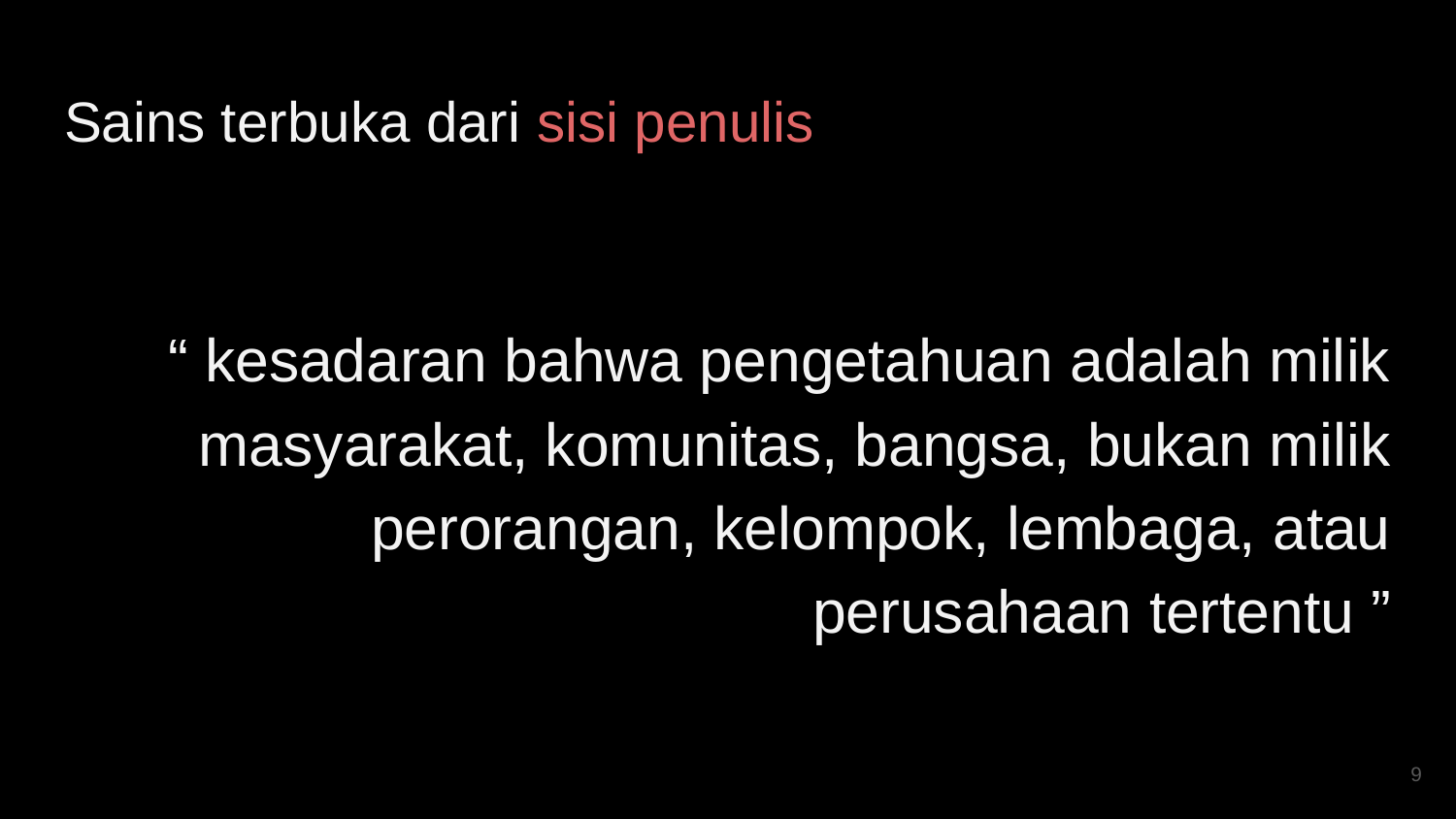

# Sains terbuka dari sisi penulis
“ kesadaran bahwa pengetahuan adalah milik masyarakat, komunitas, bangsa, bukan milik perorangan, kelompok, lembaga, atau perusahaan tertentu ”
9